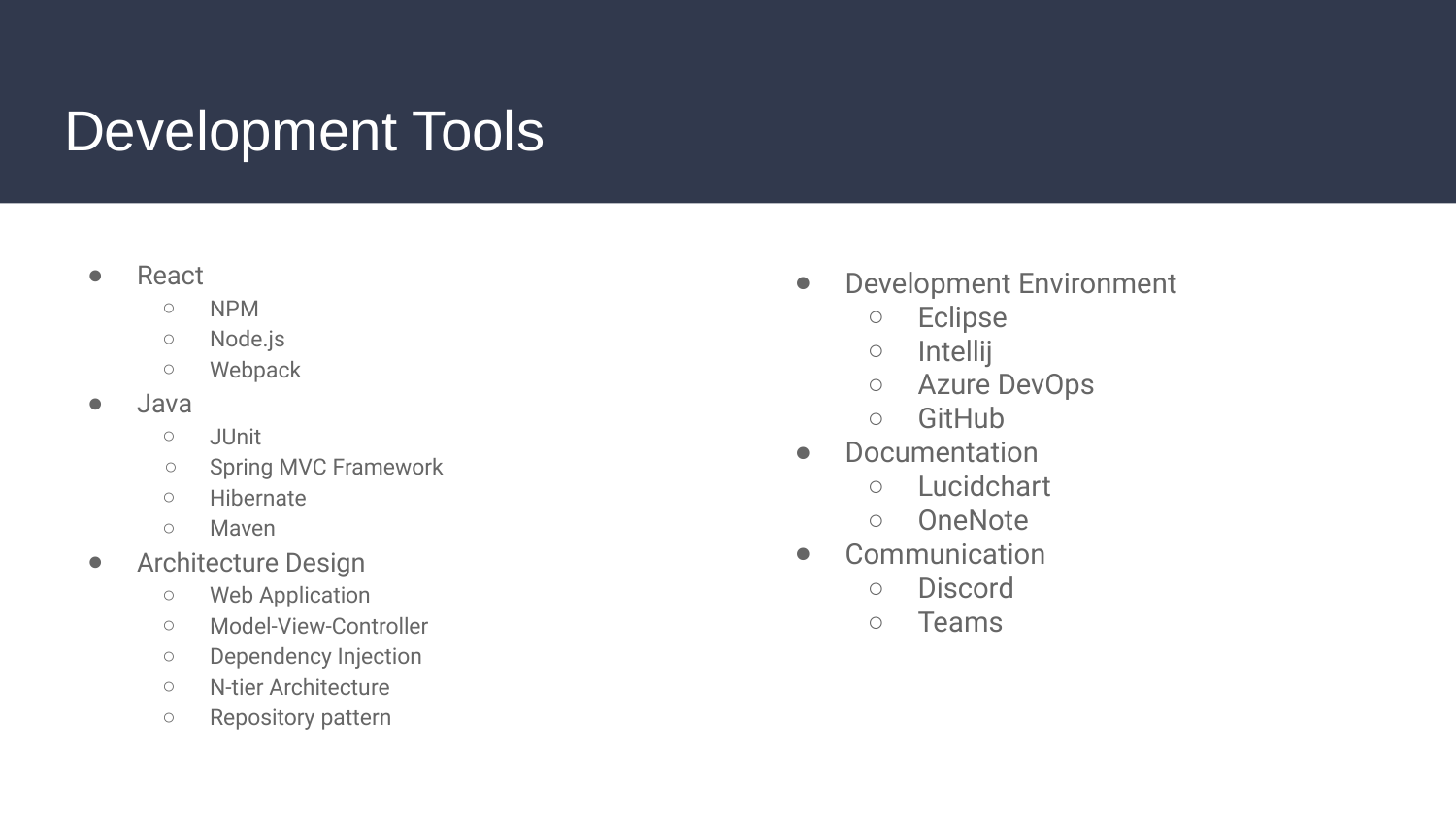

# Development Tools
React
NPM
Node.js
Webpack
Java
JUnit
Spring MVC Framework
Hibernate
Maven
Architecture Design
Web Application
Model-View-Controller
Dependency Injection
N-tier Architecture
Repository pattern
Development Environment
Eclipse
Intellij
Azure DevOps
GitHub
Documentation
Lucidchart
OneNote
Communication
Discord
Teams